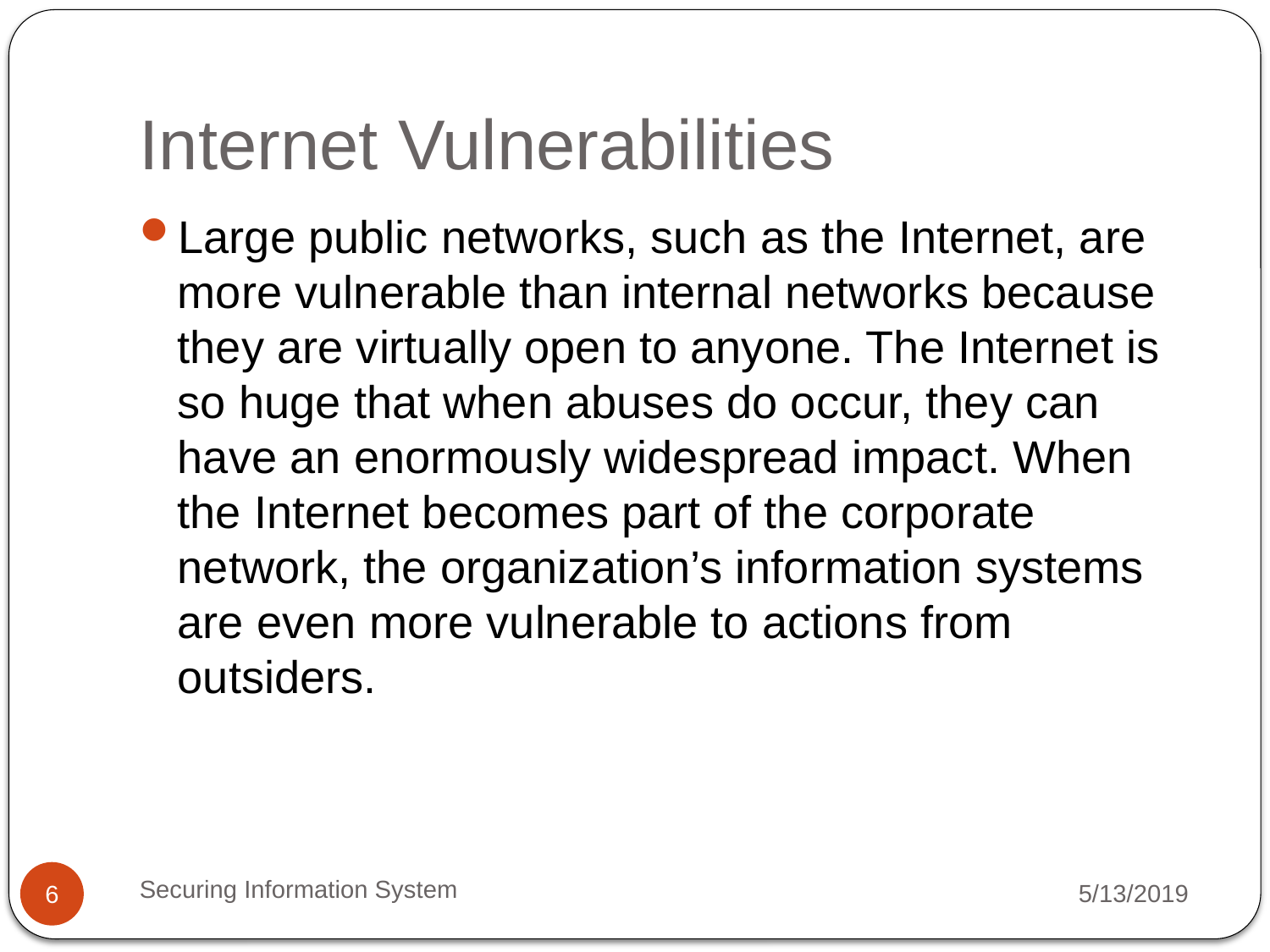

# Internet Vulnerabilities
Large public networks, such as the Internet, are more vulnerable than internal networks because they are virtually open to anyone. The Internet is so huge that when abuses do occur, they can have an enormously widespread impact. When the Internet becomes part of the corporate network, the organization’s information systems are even more vulnerable to actions from outsiders.
Securing Information System
5/13/2019
6